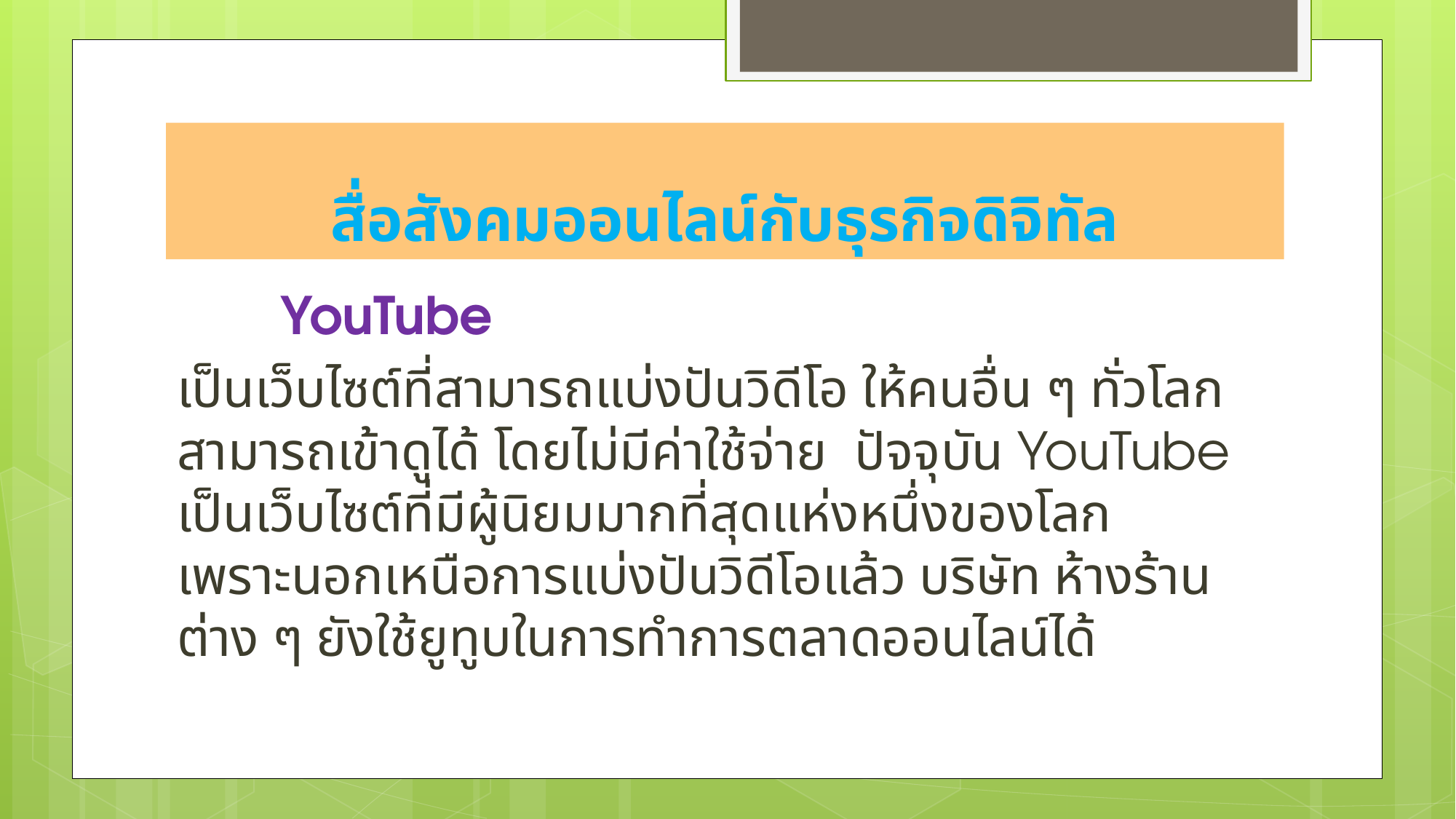

# สื่อสังคมออนไลน์กับธุรกิจดิจิทัล
	YouTube
เป็นเว็บไซต์ที่สามารถแบ่งปันวิดีโอ ให้คนอื่น ๆ ทั่วโลก สามารถเข้าดูได้ โดยไม่มีค่าใช้จ่าย  ปัจจุบัน YouTube เป็นเว็บไซต์ที่มีผู้นิยมมากที่สุดแห่งหนึ่งของโลก เพราะนอกเหนือการแบ่งปันวิดีโอแล้ว บริษัท ห้างร้านต่าง ๆ ยังใช้ยูทูบในการทำการตลาดออนไลน์ได้